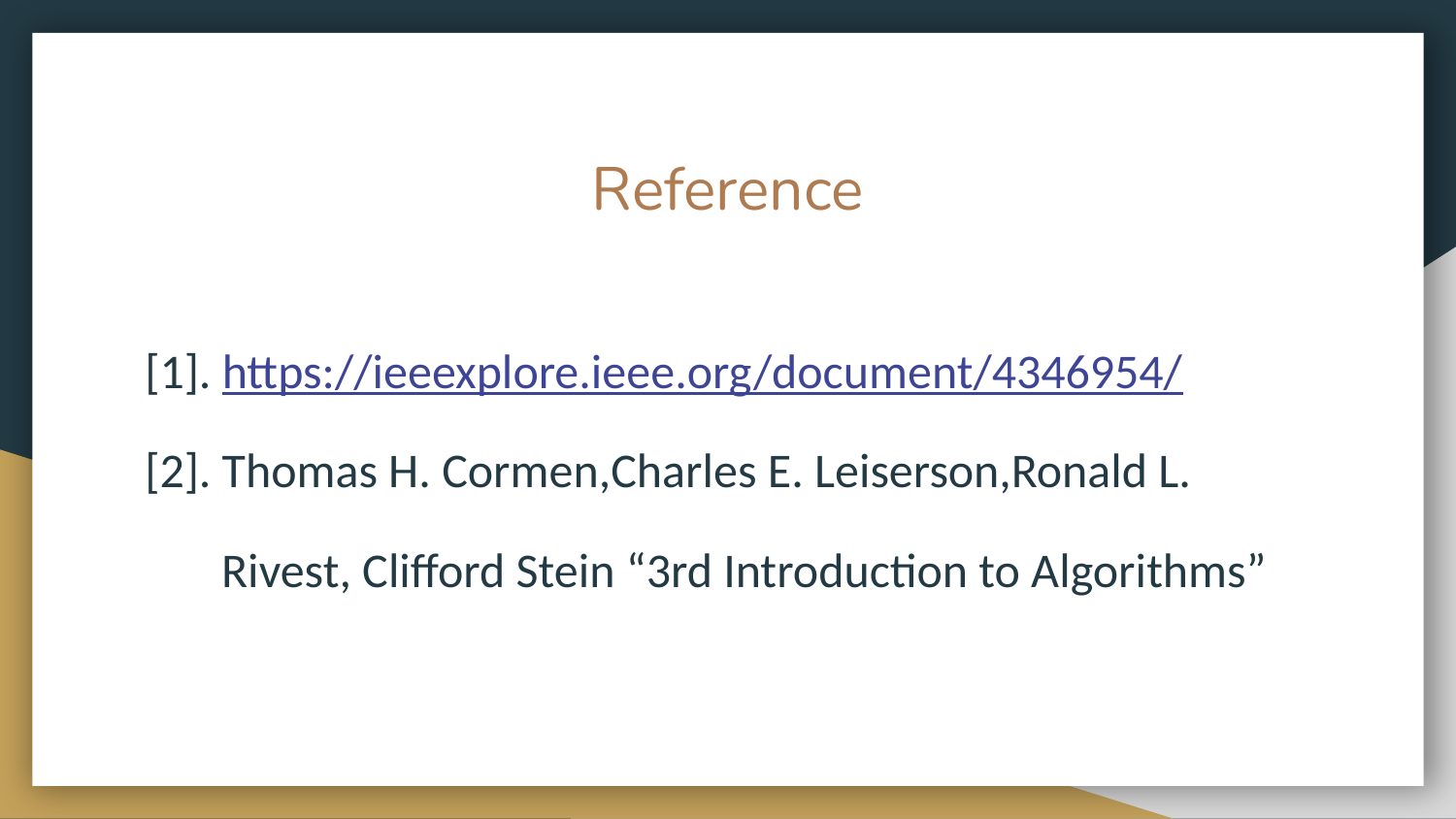

# Reference
[1]. https://ieeexplore.ieee.org/document/4346954/
[2]. Thomas H. Cormen,Charles E. Leiserson,Ronald L.
       Rivest, Clifford Stein “3rd Introduction to Algorithms”